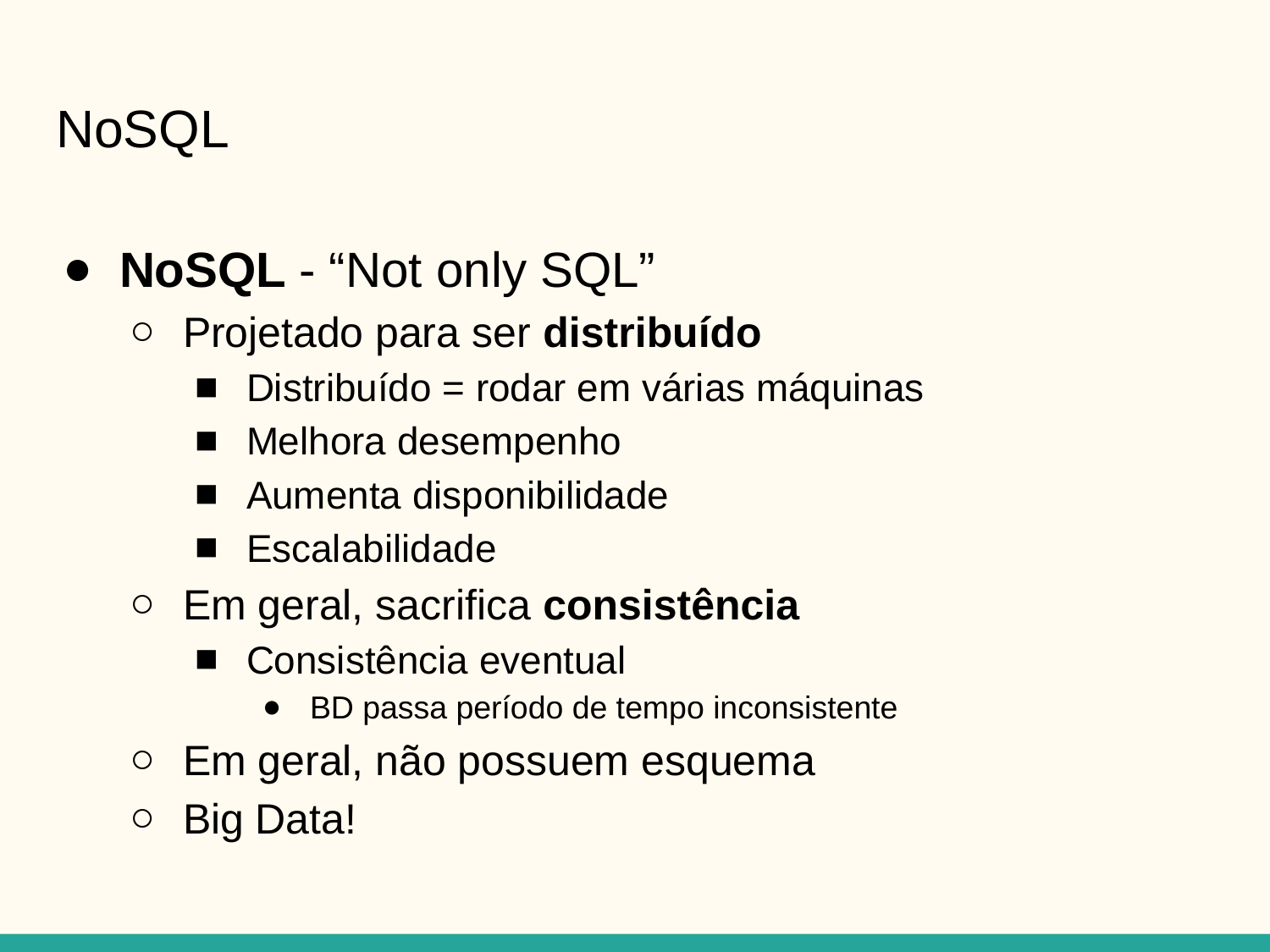

# NoSQL

NoSQL - “Not only SQL”
Projetado para ser distribuído
Distribuído = rodar em várias máquinas
Melhora desempenho
Aumenta disponibilidade
Escalabilidade
Em geral, sacrifica consistência
Consistência eventual
BD passa período de tempo inconsistente
Em geral, não possuem esquema
Big Data!